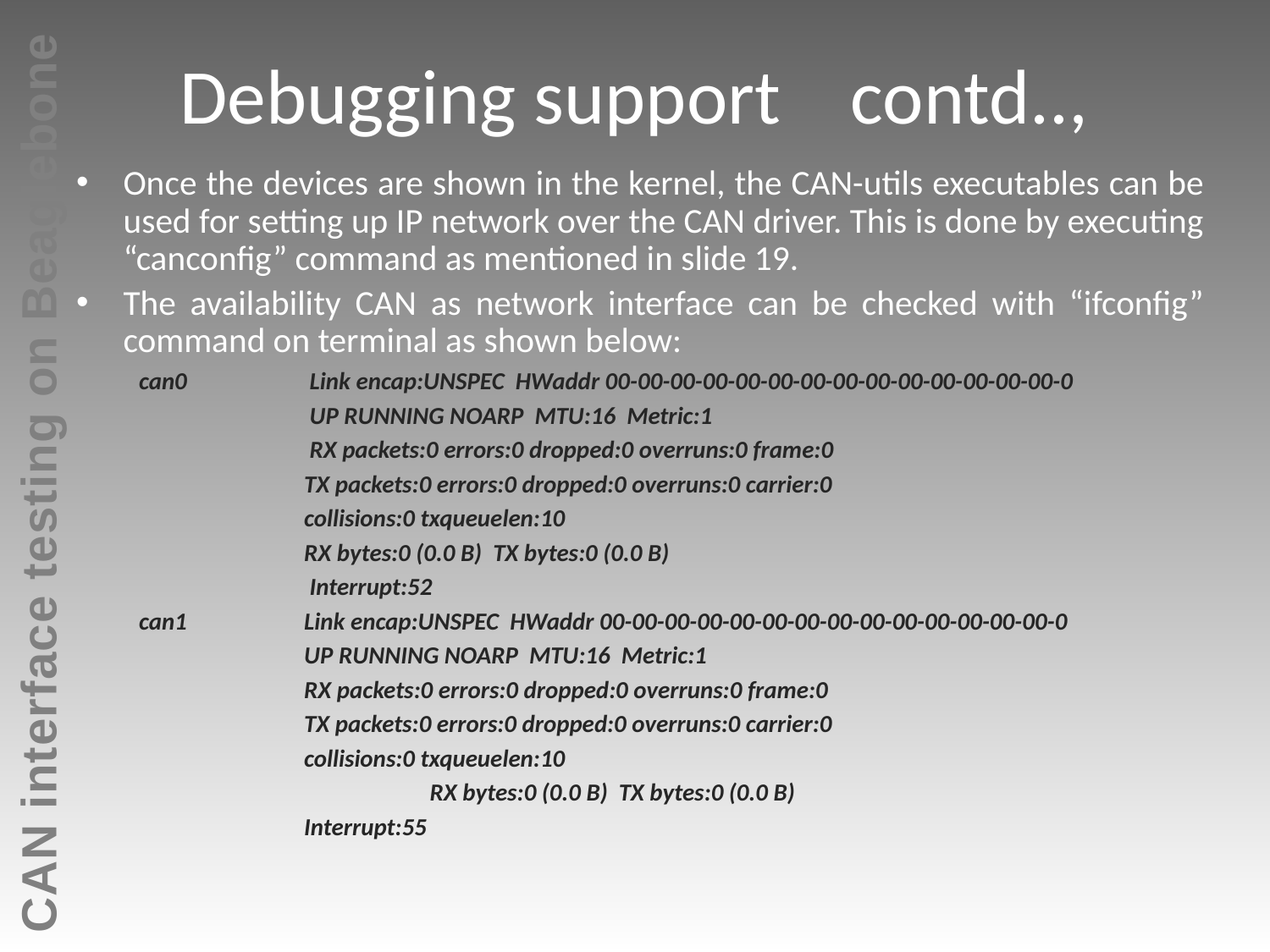

# Debugging support    contd..,
Once the devices are shown in the kernel, the CAN-utils executables can be used for setting up IP network over the CAN driver. This is done by executing “canconfig” command as mentioned in slide 19.
The availability CAN as network interface can be checked with “ifconfig” command on terminal as shown below:
can0   	 Link encap:UNSPEC  HWaddr 00-00-00-00-00-00-00-00-00-00-00-00-00-00-0
          		 UP RUNNING NOARP  MTU:16  Metric:1
         		 RX packets:0 errors:0 dropped:0 overruns:0 frame:0
          		TX packets:0 errors:0 dropped:0 overruns:0 carrier:0
          		collisions:0 txqueuelen:10
          		RX bytes:0 (0.0 B)  TX bytes:0 (0.0 B)
         		 Interrupt:52
can1     	Link encap:UNSPEC  HWaddr 00-00-00-00-00-00-00-00-00-00-00-00-00-00-0
          		UP RUNNING NOARP  MTU:16  Metric:1
         		RX packets:0 errors:0 dropped:0 overruns:0 frame:0
          		TX packets:0 errors:0 dropped:0 overruns:0 carrier:0
         		collisions:0 txqueuelen:10
         	 	RX bytes:0 (0.0 B)  TX bytes:0 (0.0 B)
          		Interrupt:55